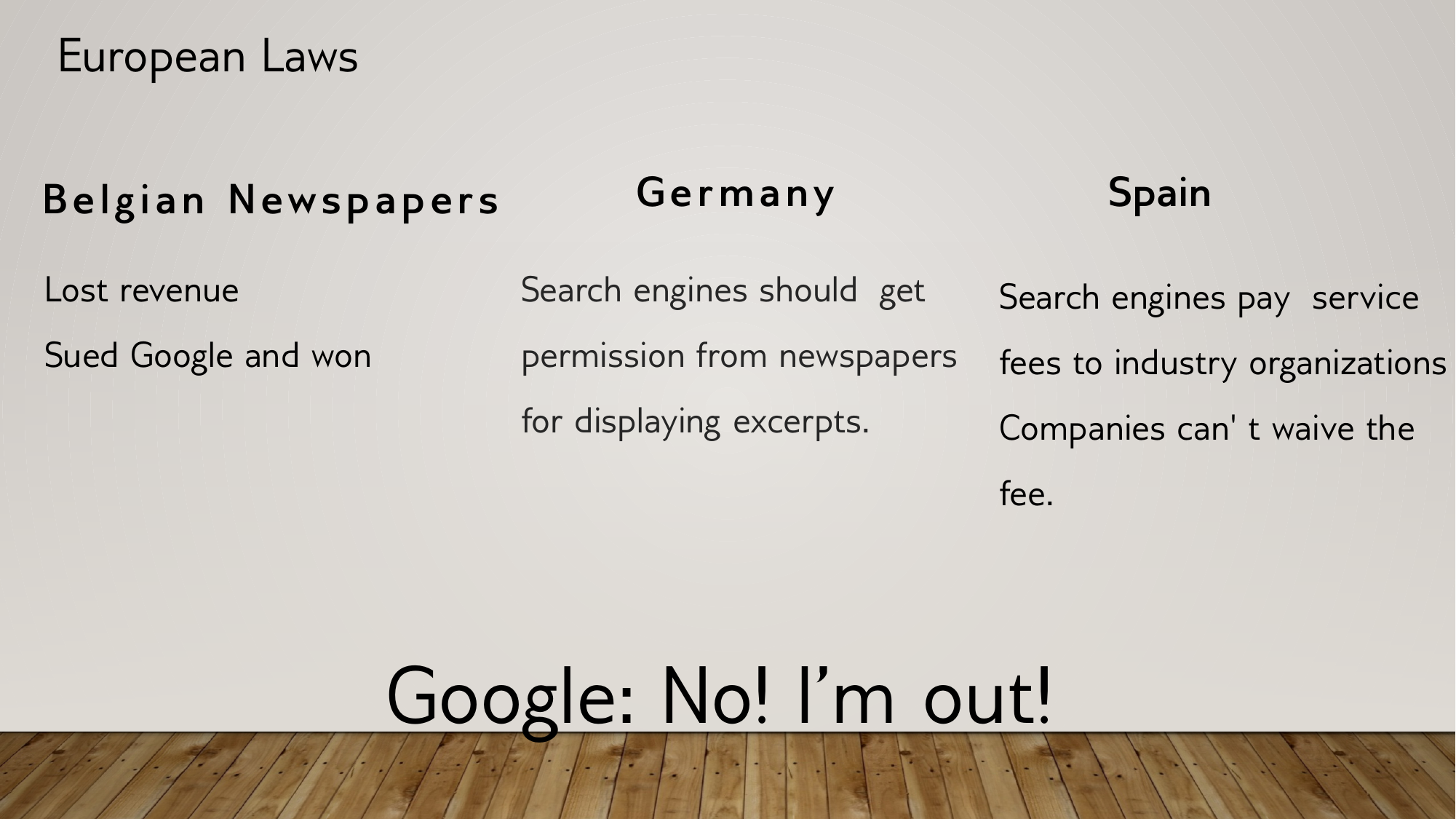

European Laws
  Germany
            Spain

Search engines pay  service fees to industry organizations
Companies can' t waive the fee.
Belgian Newspapers
Lost revenue
Sued Google and won
Search engines should  get permission from newspapers for displaying excerpts.
Google: No! I’m out!